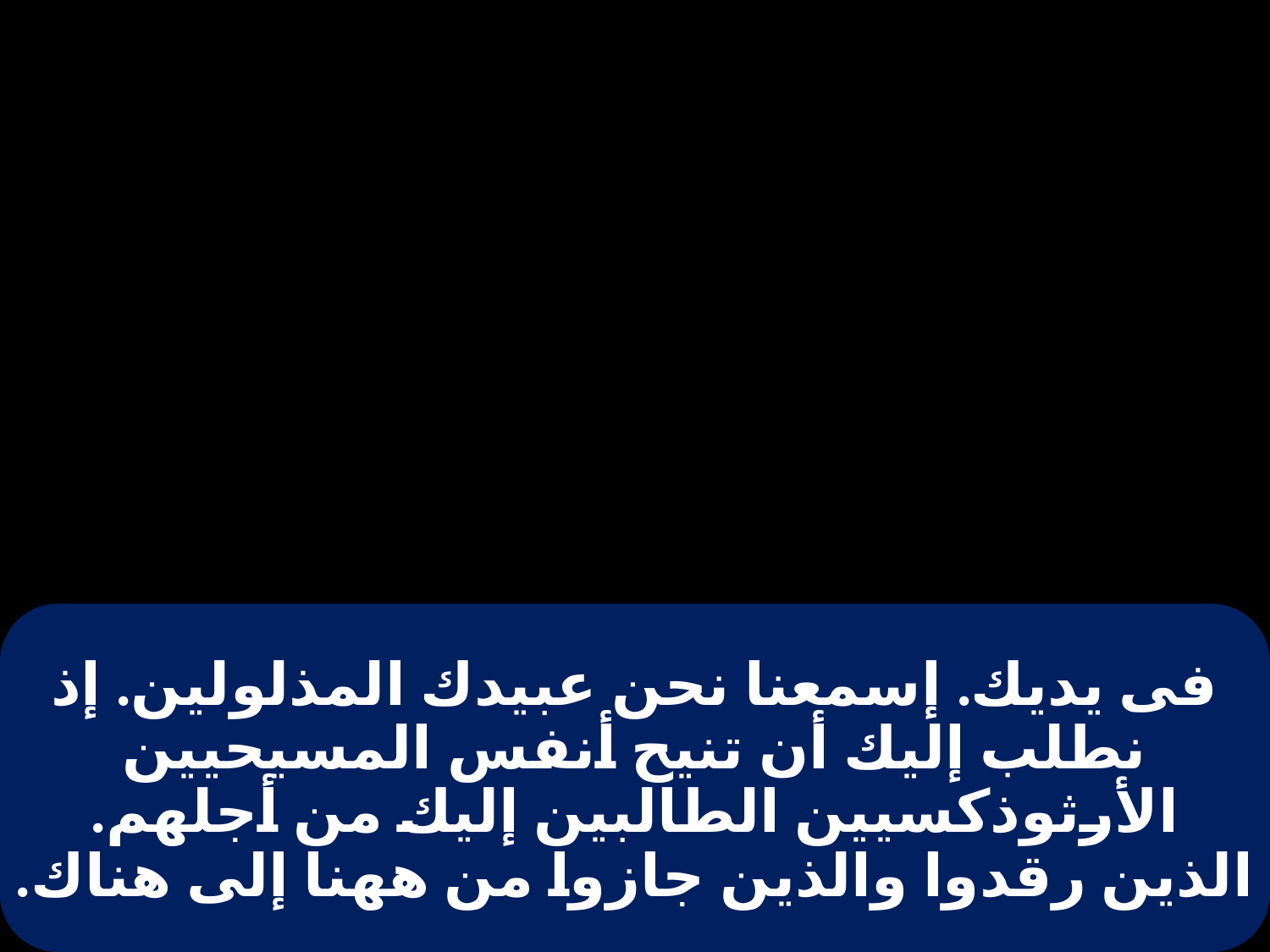

# فى يديك. إسمعنا نحن عبيدك المذلولين. إذ نطلب إليك أن تنيح أنفس المسيحيين الأرثوذكسيين الطالبين إليك من أجلهم. الذين رقدوا والذين جازوا من ههنا إلى هناك.